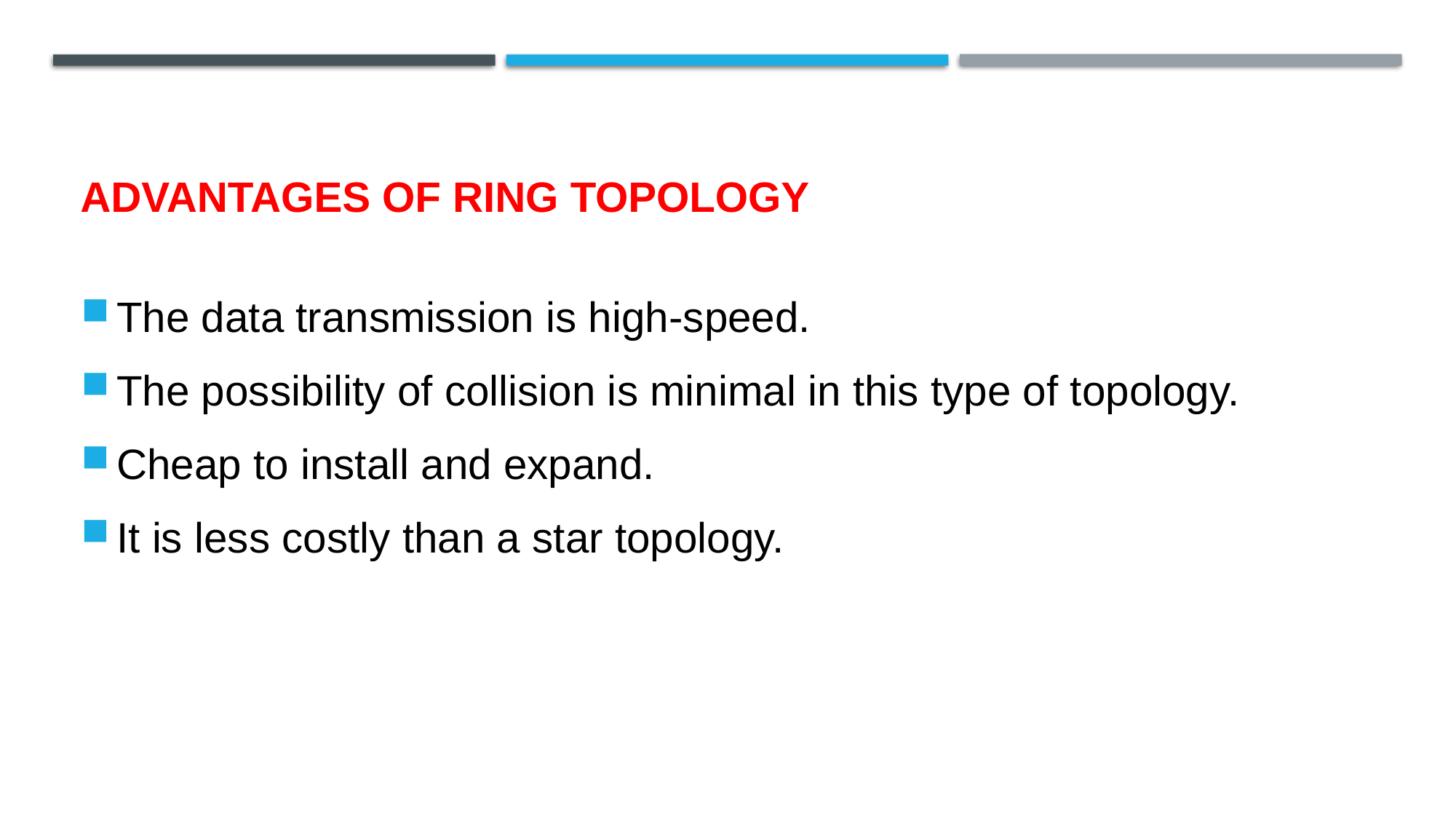

# ADVANTAGES OF RING TOPOLOGY
The data transmission is high-speed.
The possibility of collision is minimal in this type of topology.
Cheap to install and expand.
It is less costly than a star topology.